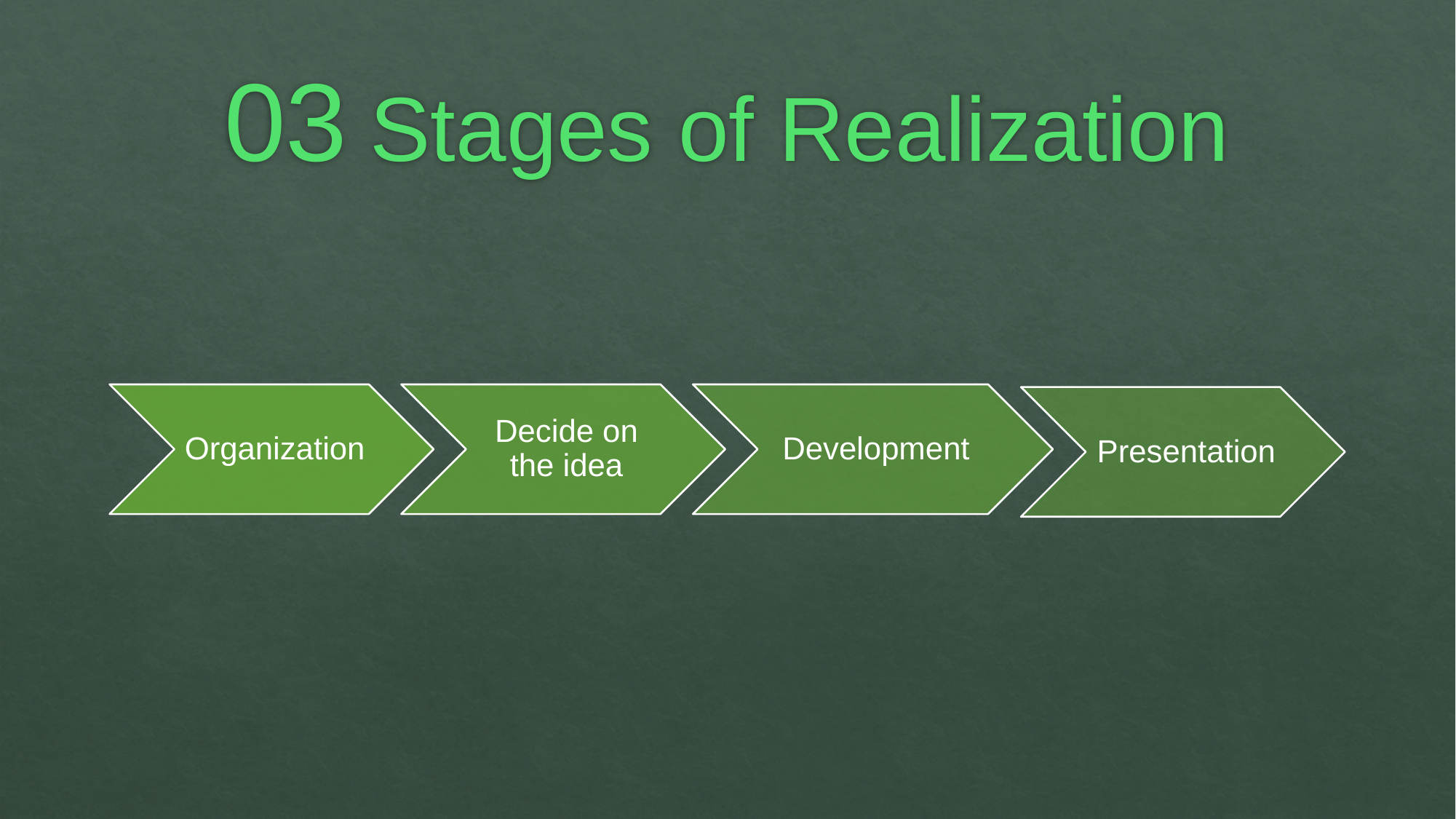

# 03 Stages of Realization
Organization
Decide on the idea
Development
Presentation